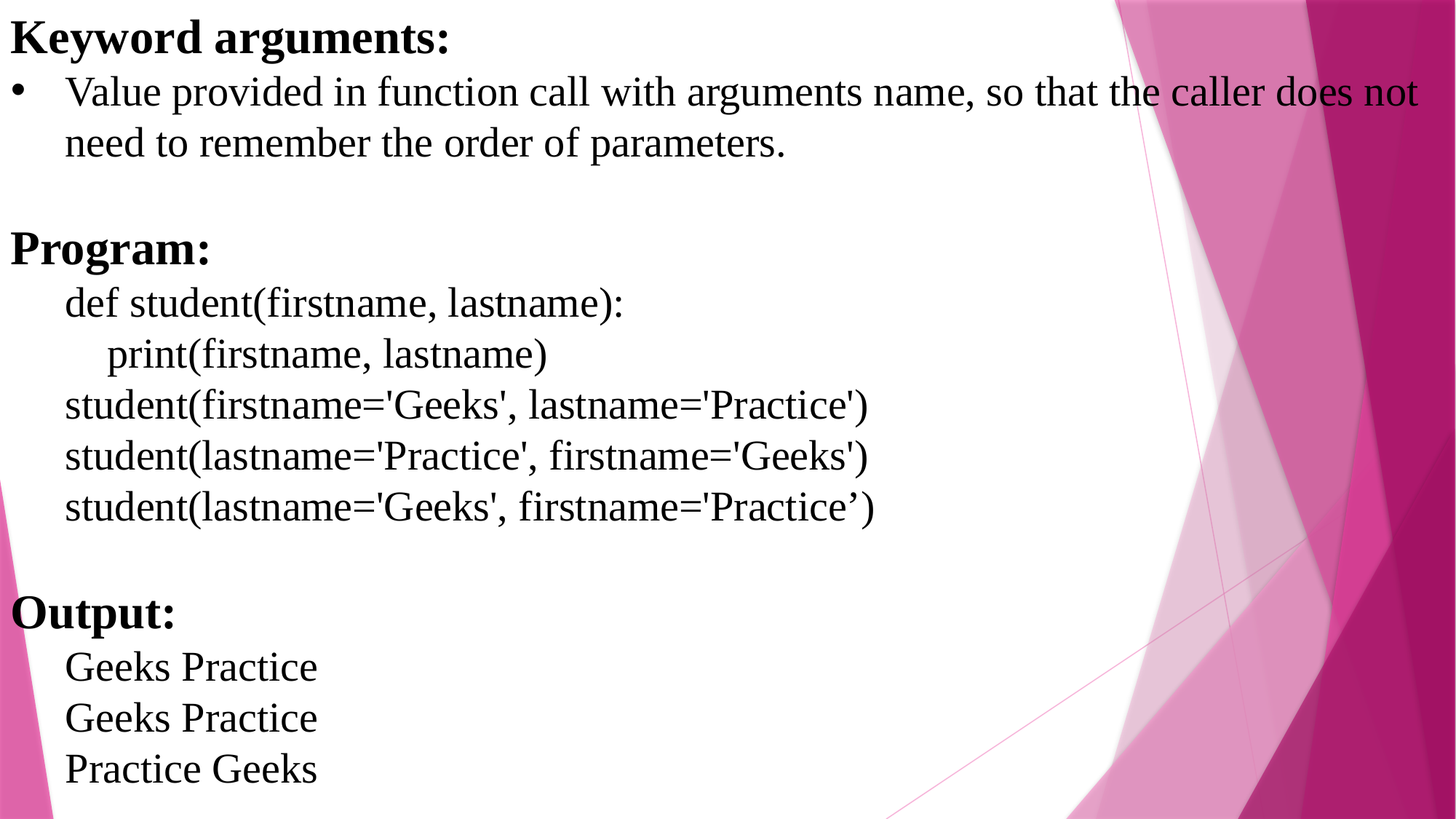

Keyword arguments:
Value provided in function call with arguments name, so that the caller does not need to remember the order of parameters.

Program:
def student(firstname, lastname):
    print(firstname, lastname)
student(firstname='Geeks', lastname='Practice')
student(lastname='Practice', firstname='Geeks')
student(lastname='Geeks', firstname='Practice’)

Output:
Geeks Practice
Geeks Practice
Practice Geeks